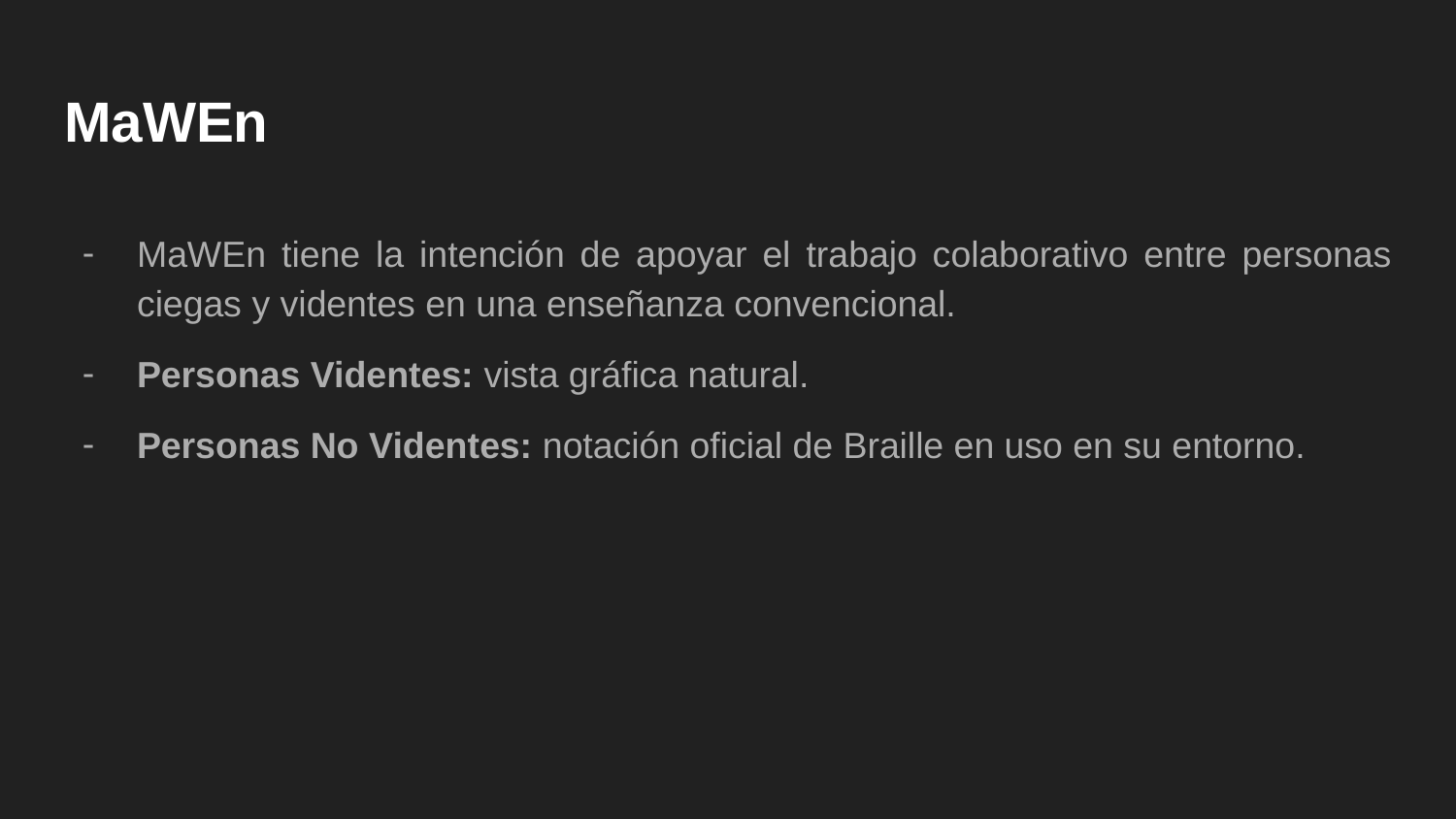

# MaWEn
MaWEn tiene la intención de apoyar el trabajo colaborativo entre personas ciegas y videntes en una enseñanza convencional.
Personas Videntes: vista gráfica natural.
Personas No Videntes: notación oficial de Braille en uso en su entorno.